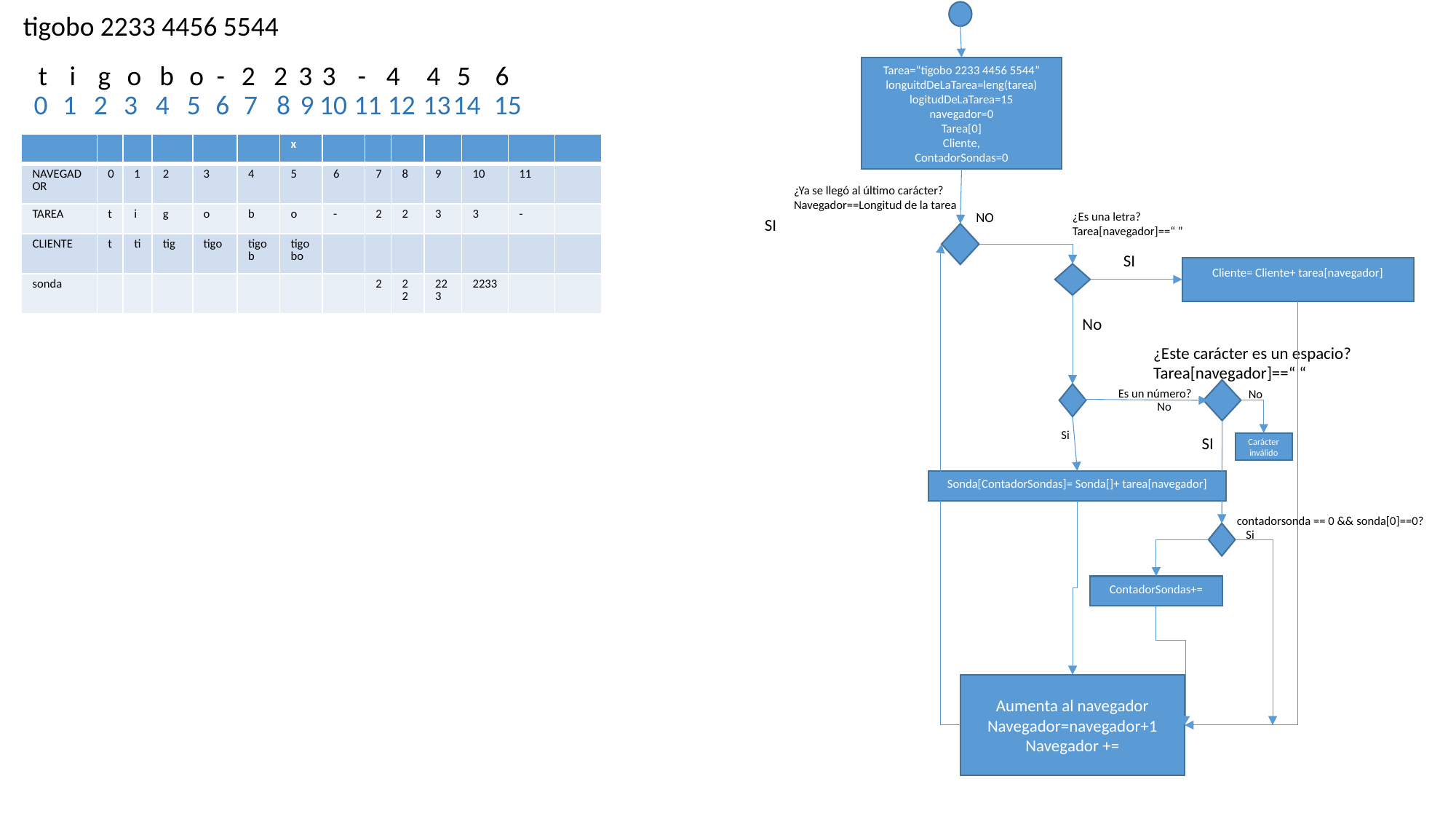

tigobo 2233 4456 5544
t
i
g
o
b
o
-
2
2
3
3
-
4
4
5
6
Tarea=“tigobo 2233 4456 5544”
longuitdDeLaTarea=leng(tarea)
logitudDeLaTarea=15
navegador=0
Tarea[0]
Cliente,
ContadorSondas=0
0
1
2
3
4
5
6
7
8
9
10
11
12
13
14
15
|  |  |  |  |  |  | x |  |  |  |  |  |  |  |
| --- | --- | --- | --- | --- | --- | --- | --- | --- | --- | --- | --- | --- | --- |
| NAVEGADOR | 0 | 1 | 2 | 3 | 4 | 5 | 6 | 7 | 8 | 9 | 10 | 11 |  |
| TAREA | t | i | g | o | b | o | - | 2 | 2 | 3 | 3 | - |  |
| CLIENTE | t | ti | tig | tigo | tigob | tigobo |  |  |  |  |  |  |  |
| sonda |  |  |  |  |  |  |  | 2 | 22 | 223 | 2233 |  |  |
¿Ya se llegó al último carácter?
Navegador==Longitud de la tarea
NO
¿Es una letra?
Tarea[navegador]==“ ”
SI

SI
Cliente= Cliente+ tarea[navegador]

No
¿Este carácter es un espacio?
Tarea[navegador]==“ “

Es un número?
No

No
Si
SI
Carácter inválido
Sonda[ContadorSondas]= Sonda[]+ tarea[navegador]

contadorsonda == 0 && sonda[0]==0?
Si

ContadorSondas+=

Aumenta al navegador
Navegador=navegador+1
Navegador +=